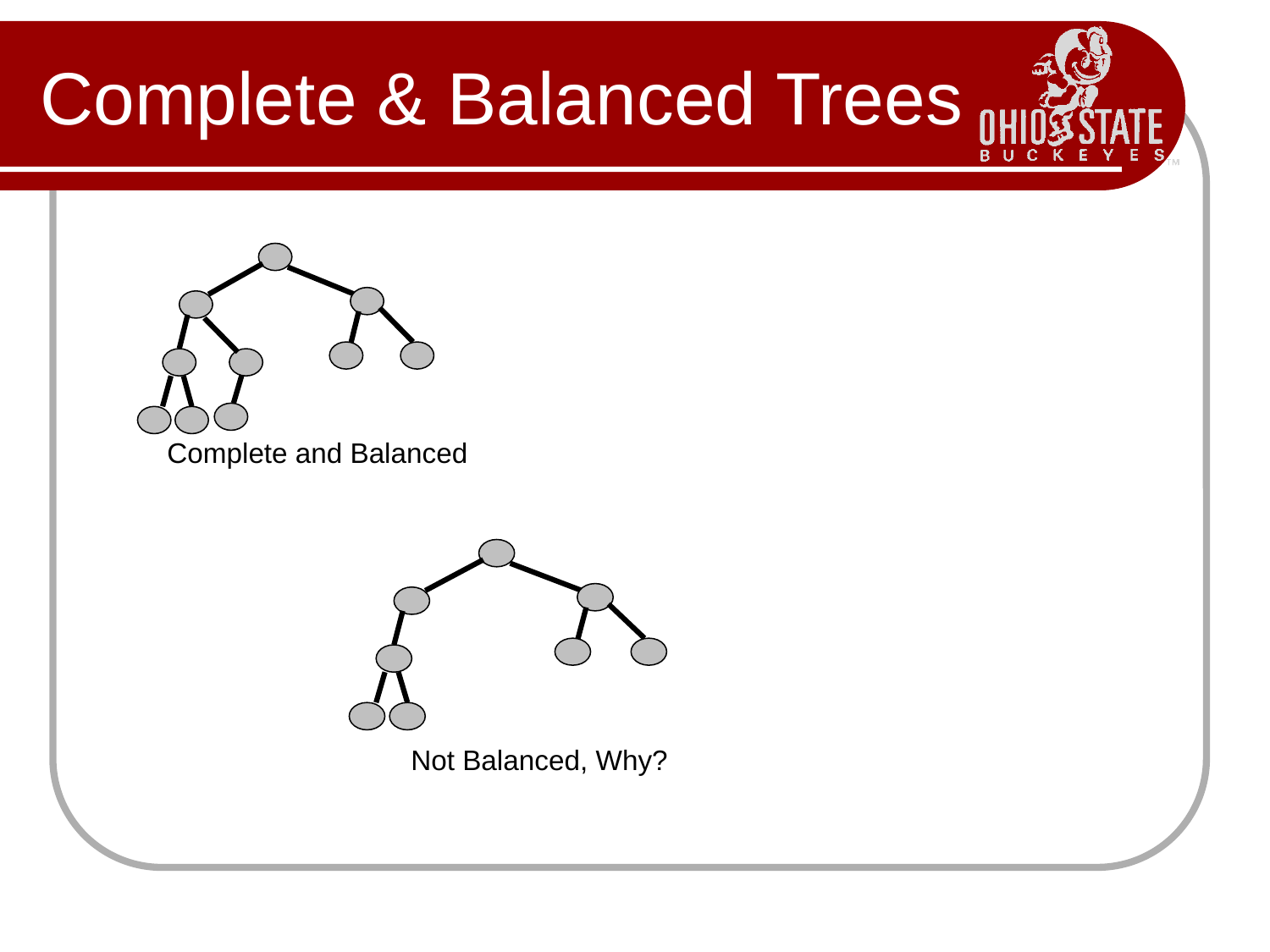

# Complete & Balanced Trees

Complete and Balanced

Not Balanced, Why?